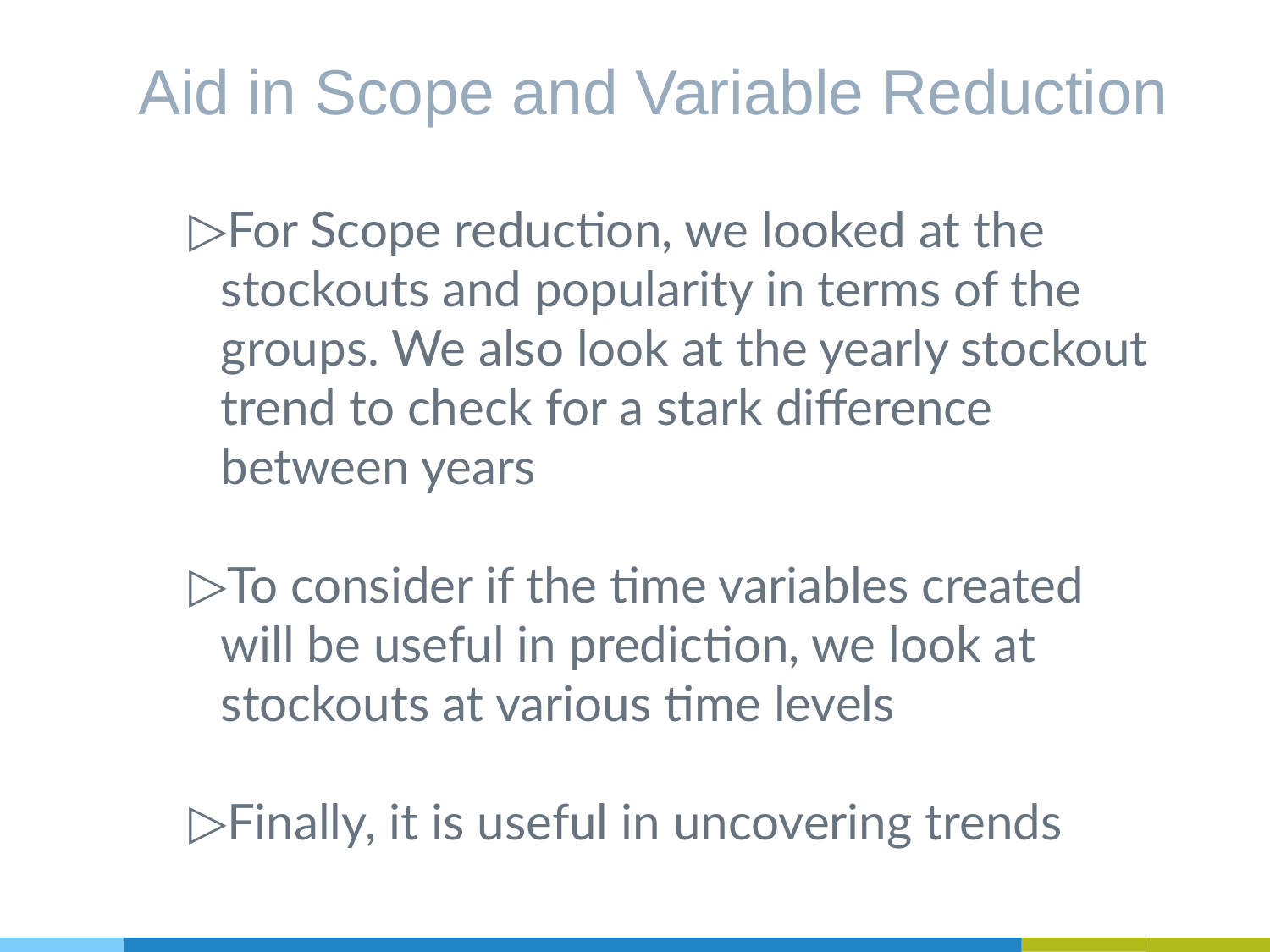

# Aid in Scope and Variable Reduction
For Scope reduction, we looked at the stockouts and popularity in terms of the groups. We also look at the yearly stockout trend to check for a stark difference between years

To consider if the time variables created will be useful in prediction, we look at stockouts at various time levels

Finally, it is useful in uncovering trends